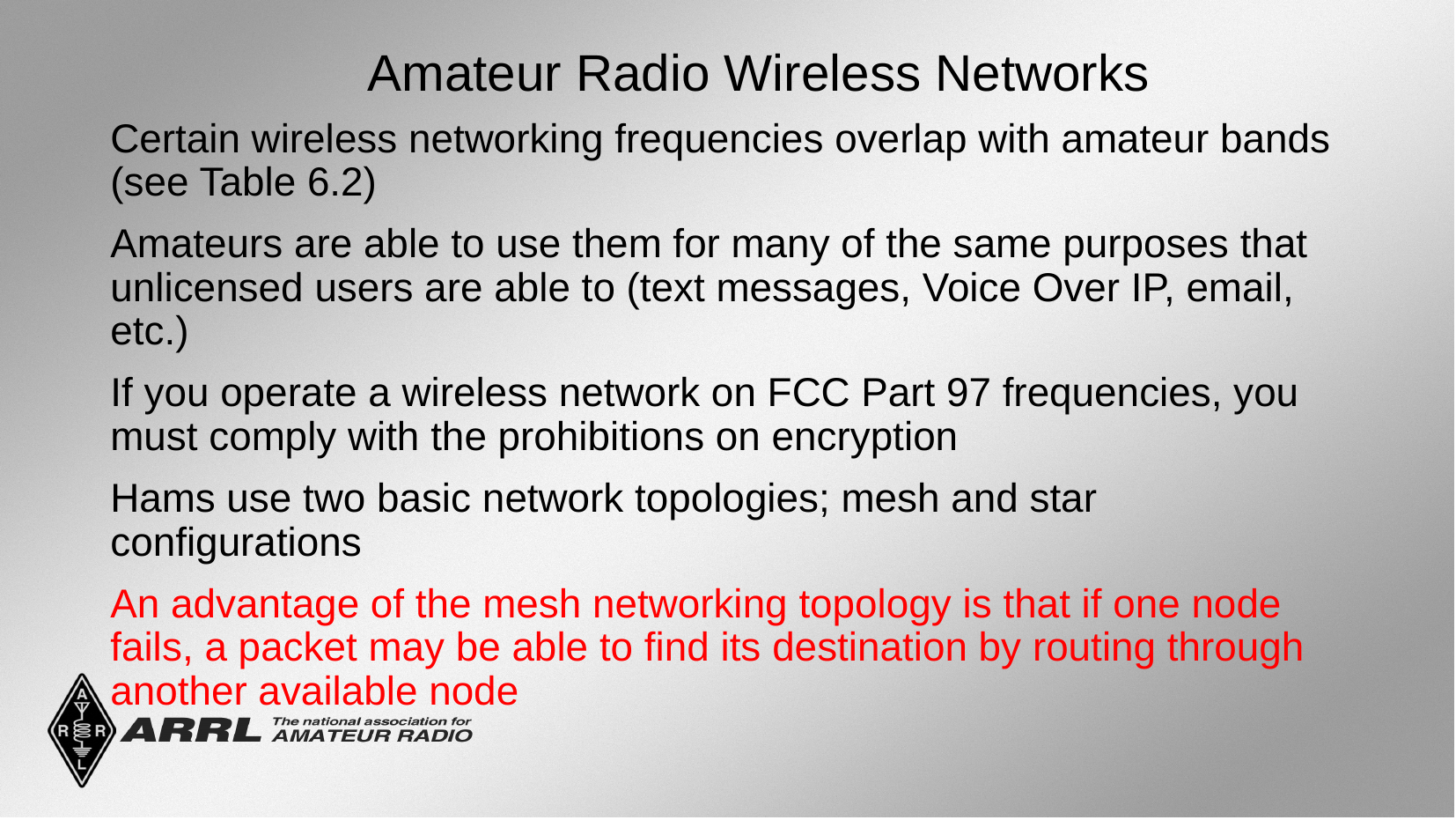

Amateur Radio Wireless Networks
Certain wireless networking frequencies overlap with amateur bands (see Table 6.2)
Amateurs are able to use them for many of the same purposes that unlicensed users are able to (text messages, Voice Over IP, email, etc.)
If you operate a wireless network on FCC Part 97 frequencies, you must comply with the prohibitions on encryption
Hams use two basic network topologies; mesh and star configurations
An advantage of the mesh networking topology is that if one node fails, a packet may be able to find its destination by routing through another available node